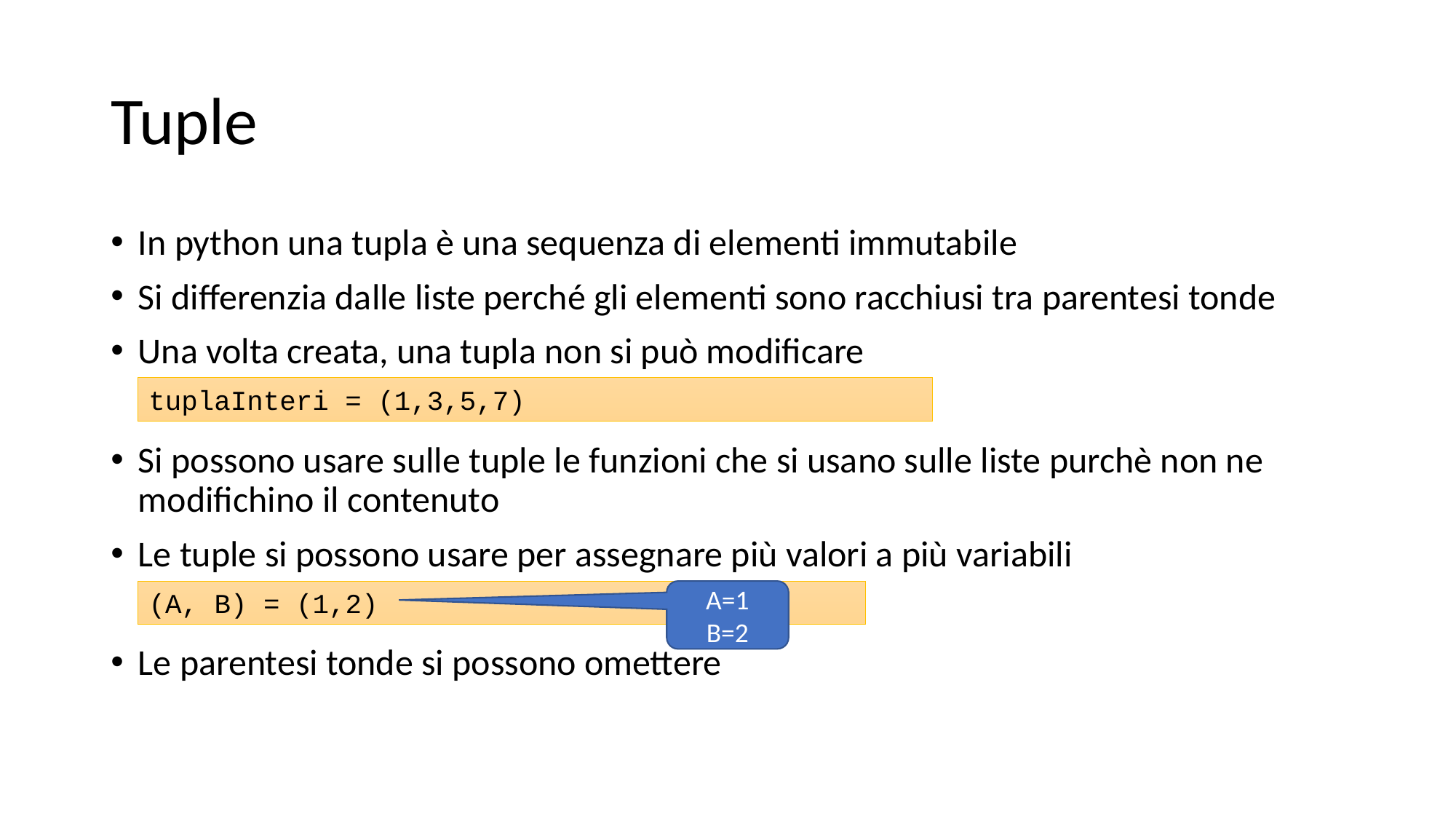

# Tuple
In python una tupla è una sequenza di elementi immutabile
Si differenzia dalle liste perché gli elementi sono racchiusi tra parentesi tonde
Una volta creata, una tupla non si può modificare

Si possono usare sulle tuple le funzioni che si usano sulle liste purchè non ne modifichino il contenuto
Le tuple si possono usare per assegnare più valori a più variabili

Le parentesi tonde si possono omettere

tuplaInteri = (1,3,5,7)
(A, B) = (1,2)
A=1
B=2